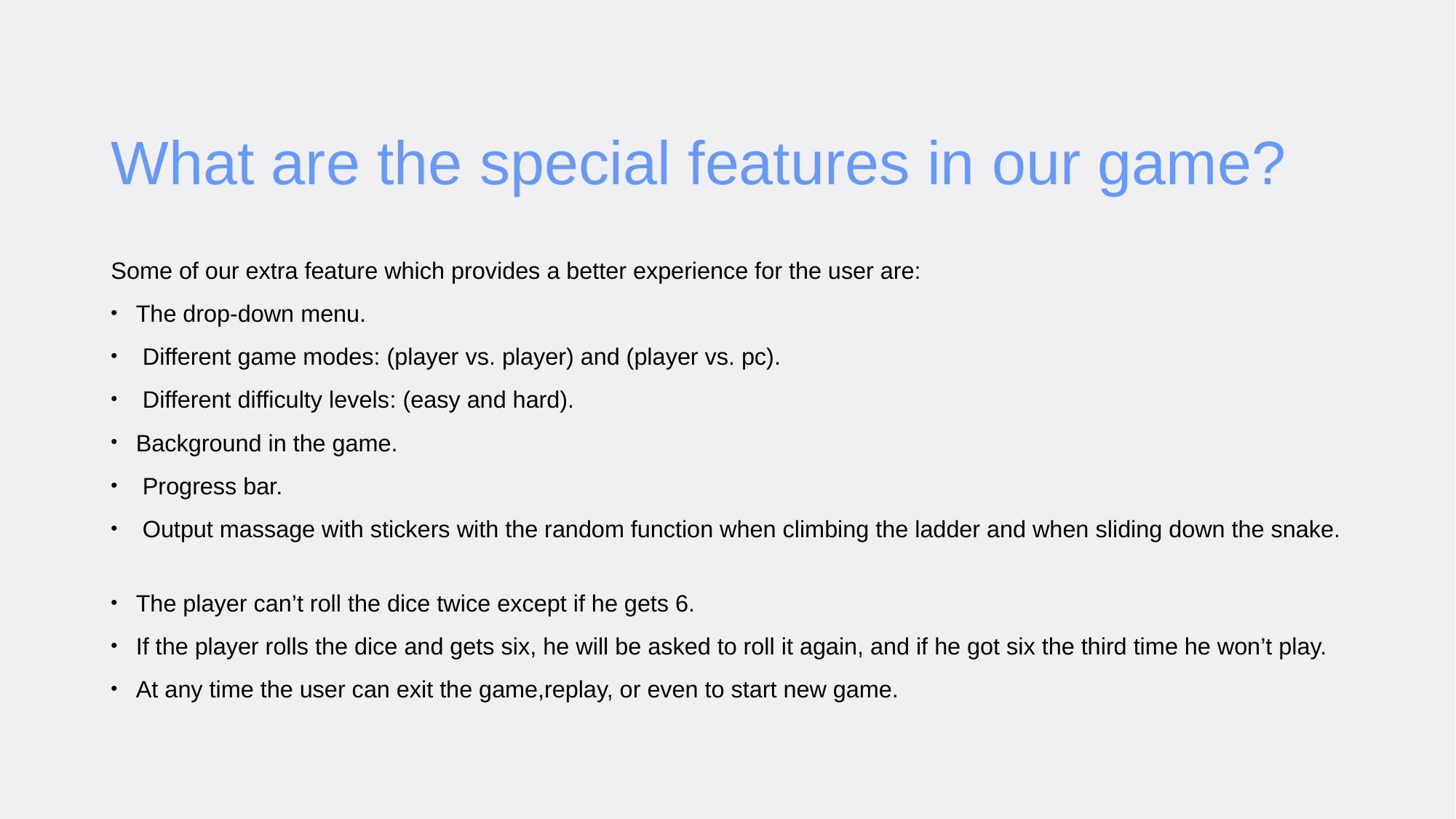

# What are the special features in our game?
Some of our extra feature which provides a better experience for the user are:
The drop-down menu.
 Different game modes: (player vs. player) and (player vs. pc).
 Different difficulty levels: (easy and hard).
Background in the game.
 Progress bar.
 Output massage with stickers with the random function when climbing the ladder and when sliding down the snake.
The player can’t roll the dice twice except if he gets 6.
If the player rolls the dice and gets six, he will be asked to roll it again, and if he got six the third time he won’t play.
At any time the user can exit the game,replay, or even to start new game.